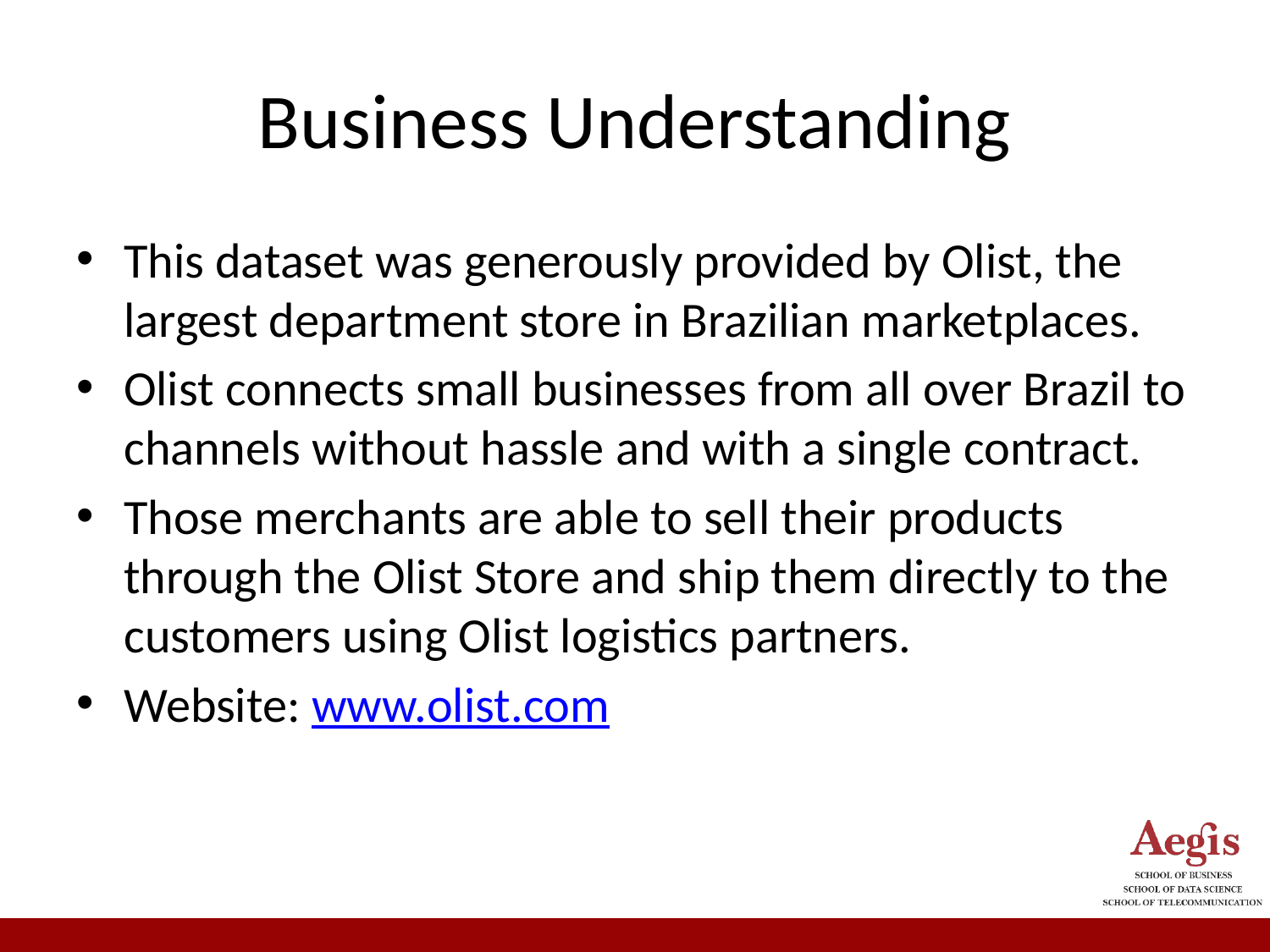

# Business Understanding
This dataset was generously provided by Olist, the largest department store in Brazilian marketplaces.
Olist connects small businesses from all over Brazil to channels without hassle and with a single contract.
Those merchants are able to sell their products through the Olist Store and ship them directly to the customers using Olist logistics partners.
Website: www.olist.com